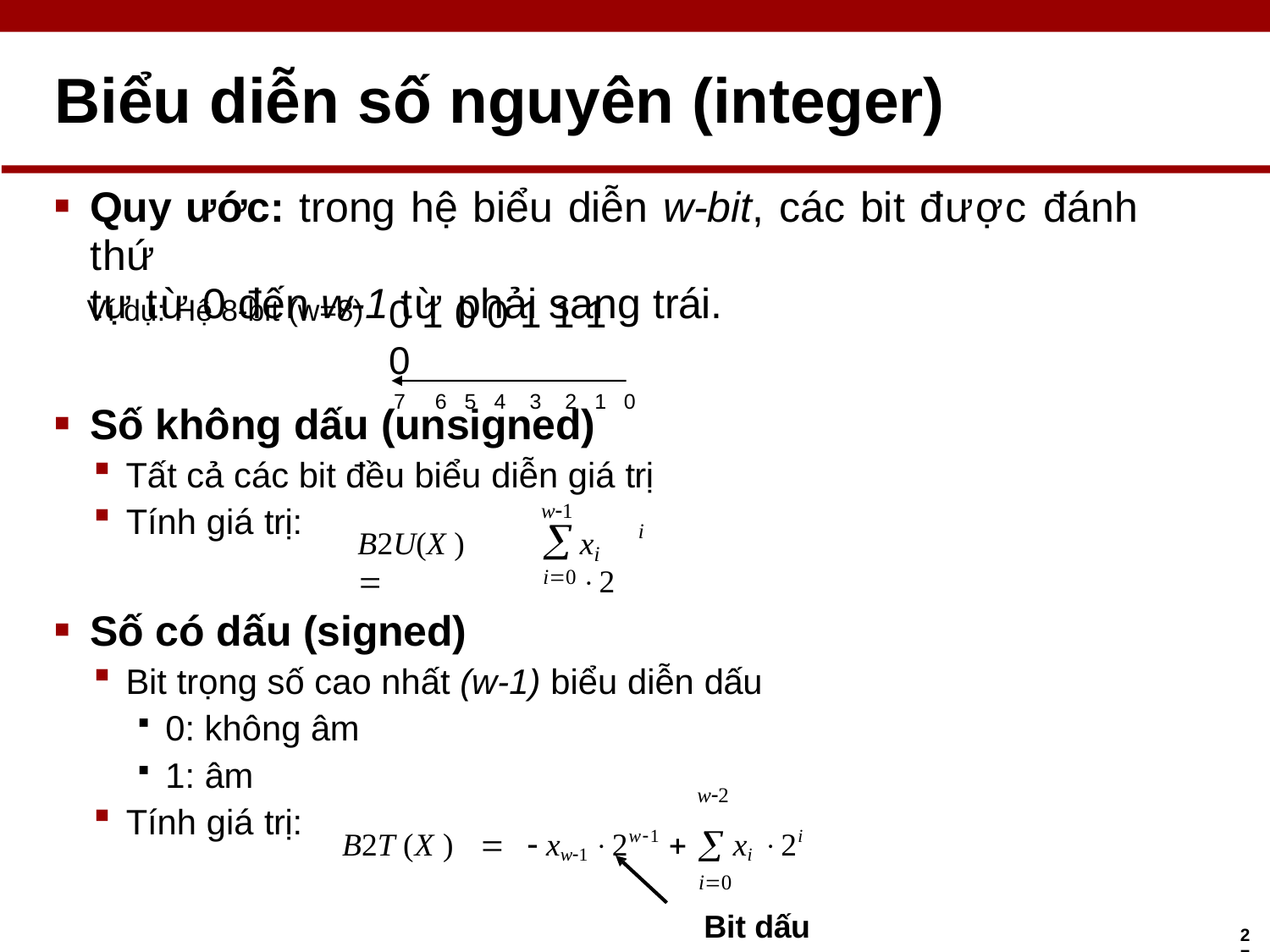

# Biểu diễn số nguyên (integer)

Quy ước: trong hệ biểu diễn w-bit, các bit được đánh thứ
tự từ 0 đến w-1 từ phải sang trái.
0 1 0 0 1 1 1 0
7	6	5	4	3	2	1	0
Ví dụ: Hệ 8-bit (w=8)

Số không dấu (unsigned)
Tất cả các bit đều biểu diễn giá trị
Tính giá trị:
w−1
∑
i=0
i
B2U(X )	=
x ⋅2
i
Số có dấu (signed)
Bit trọng số cao nhất (w-1) biểu diễn dấu
0: không âm
1: âm
w−2
B2T (X )	=	− xw−1 ⋅2w−1 + ∑ xi ⋅2i
i=0
Tính giá trị:

Bit dấu
27